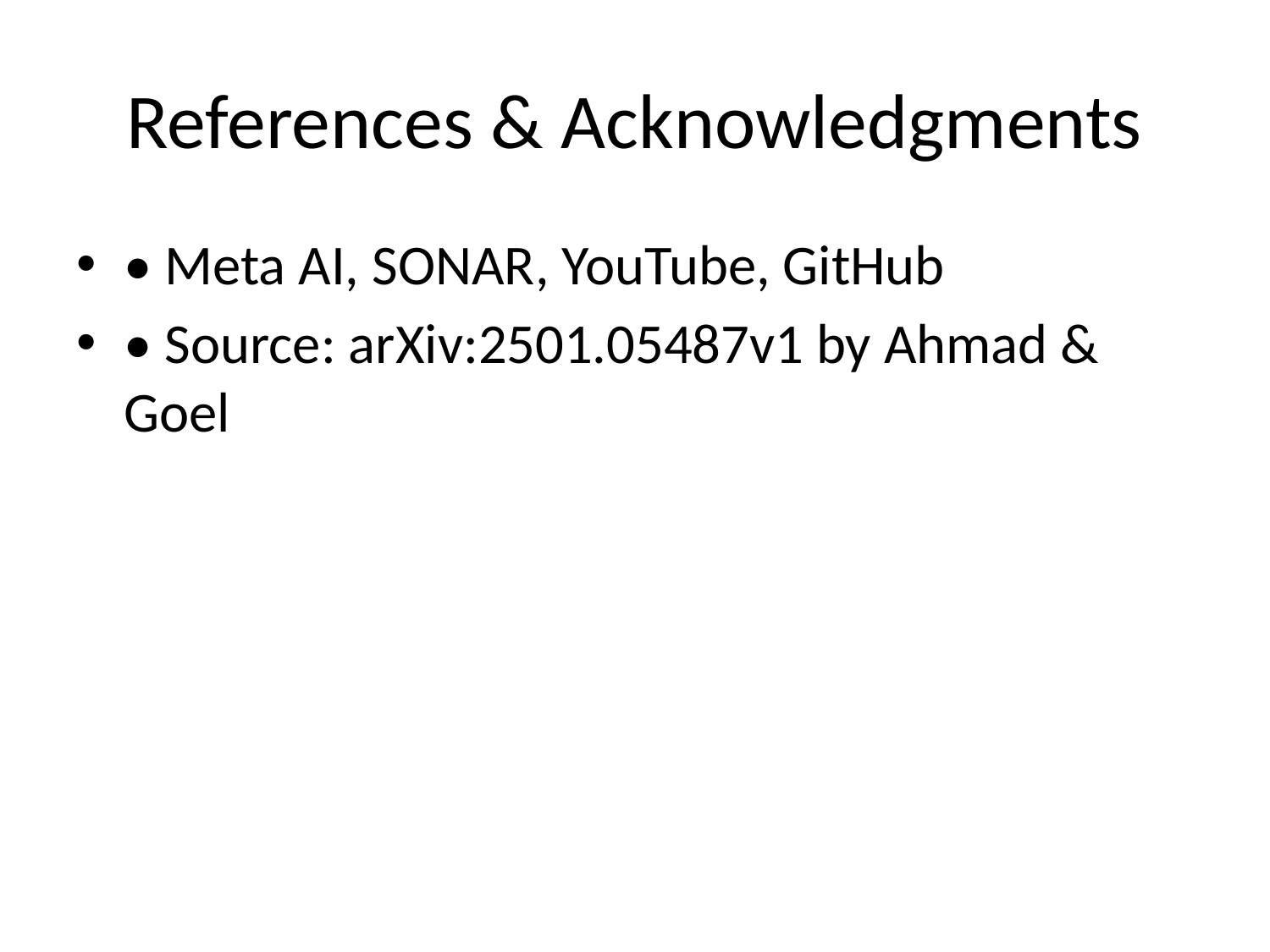

# References & Acknowledgments
• Meta AI, SONAR, YouTube, GitHub
• Source: arXiv:2501.05487v1 by Ahmad & Goel